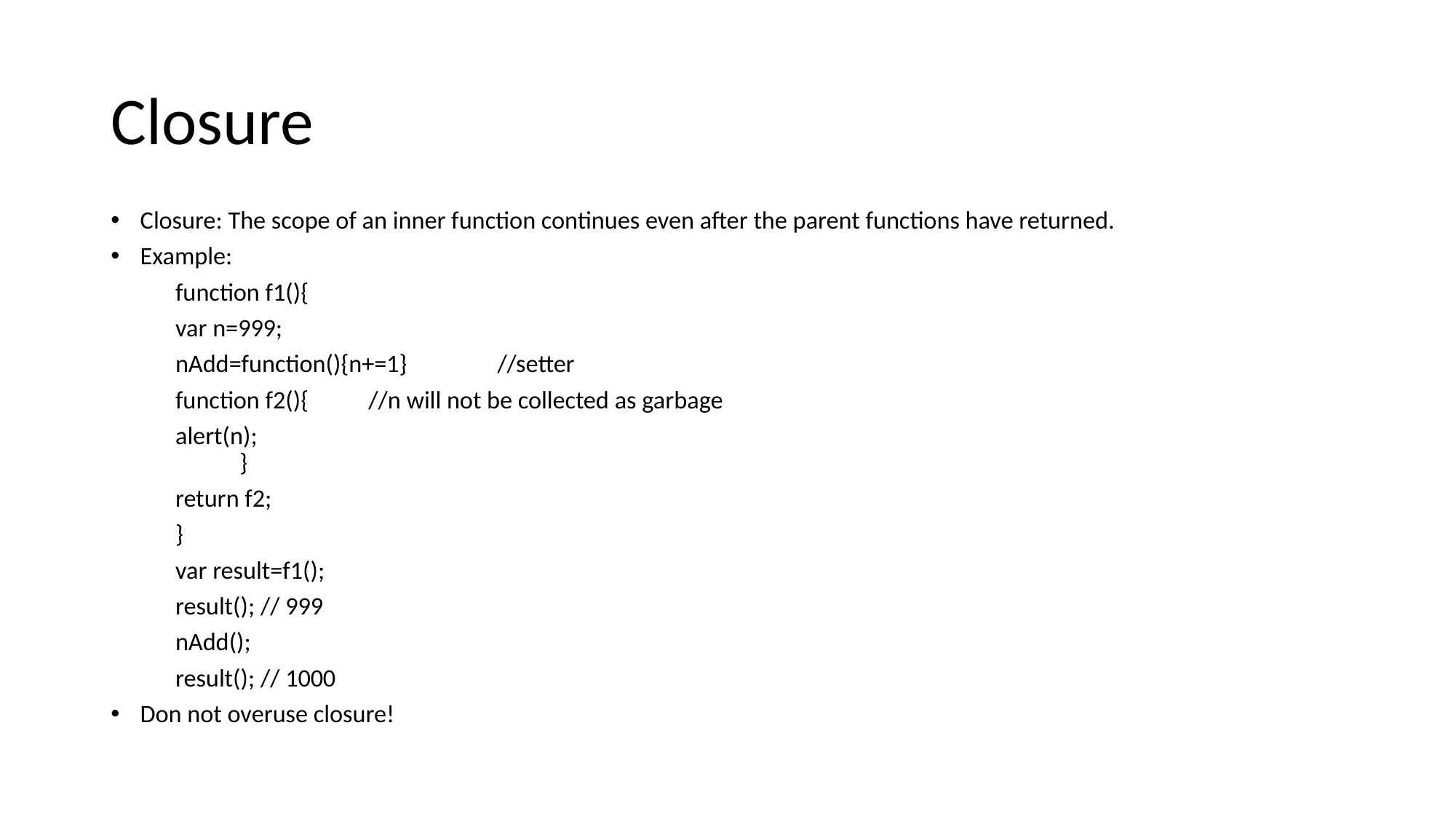

# Closure
Closure: The scope of an inner function continues even after the parent functions have returned.
Example:
	function f1(){
		var n=999;
		nAdd=function(){n+=1}		//setter
		function f2(){		//n will not be collected as garbage
			alert(n);
　　　　		}
		return f2;
	}
	var result=f1();
	result(); // 999
	nAdd();
	result(); // 1000
Don not overuse closure!